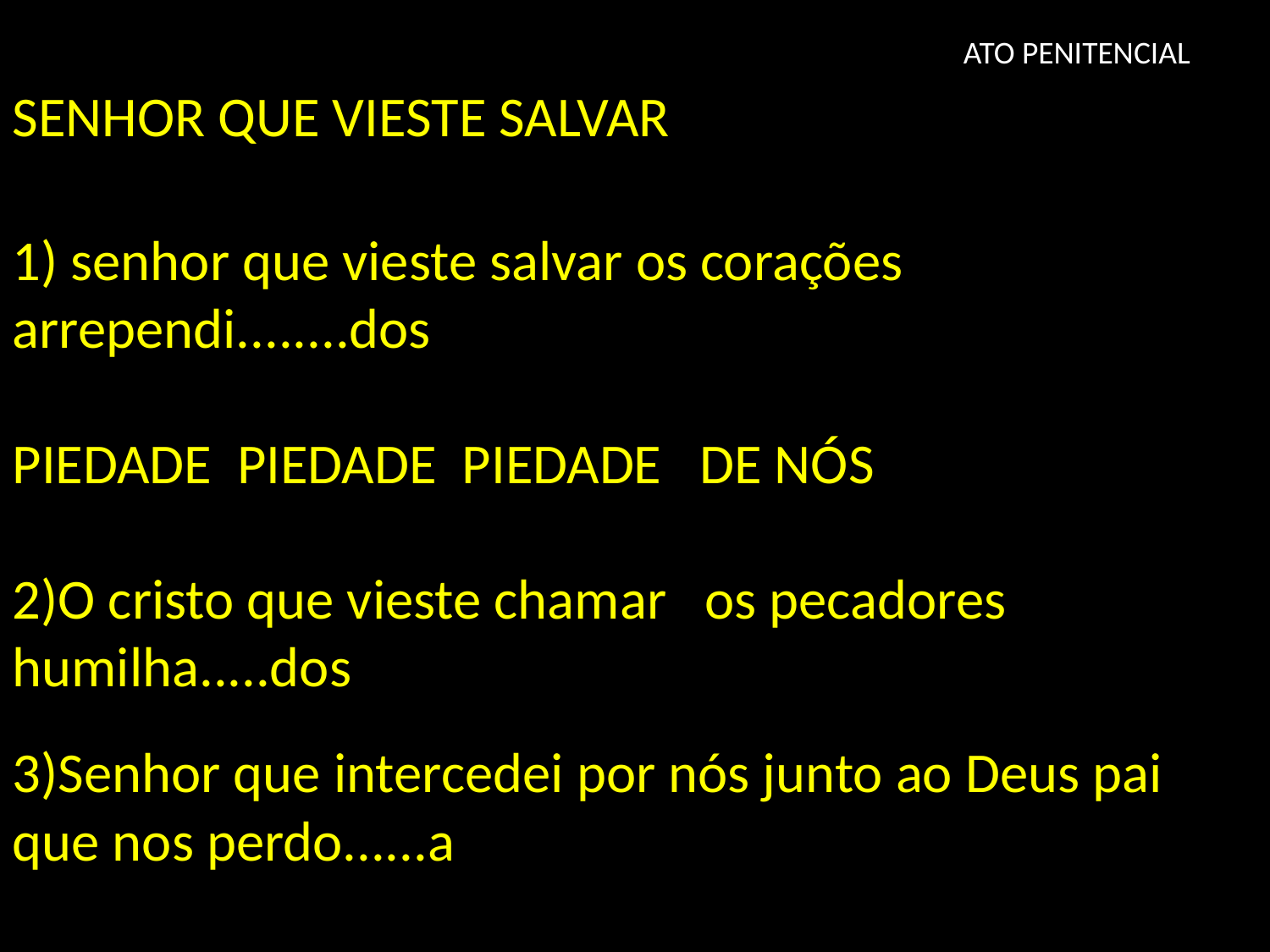

SENHOR QUE VIESTE SALVAR
1) senhor que vieste salvar os corações arrependi........dos
PIEDADE  PIEDADE  PIEDADE   DE NÓS
2)O cristo que vieste chamar   os pecadores humilha.....dos
3)Senhor que intercedei por nós junto ao Deus pai que nos perdo......a
     ATO PENITENCIAL